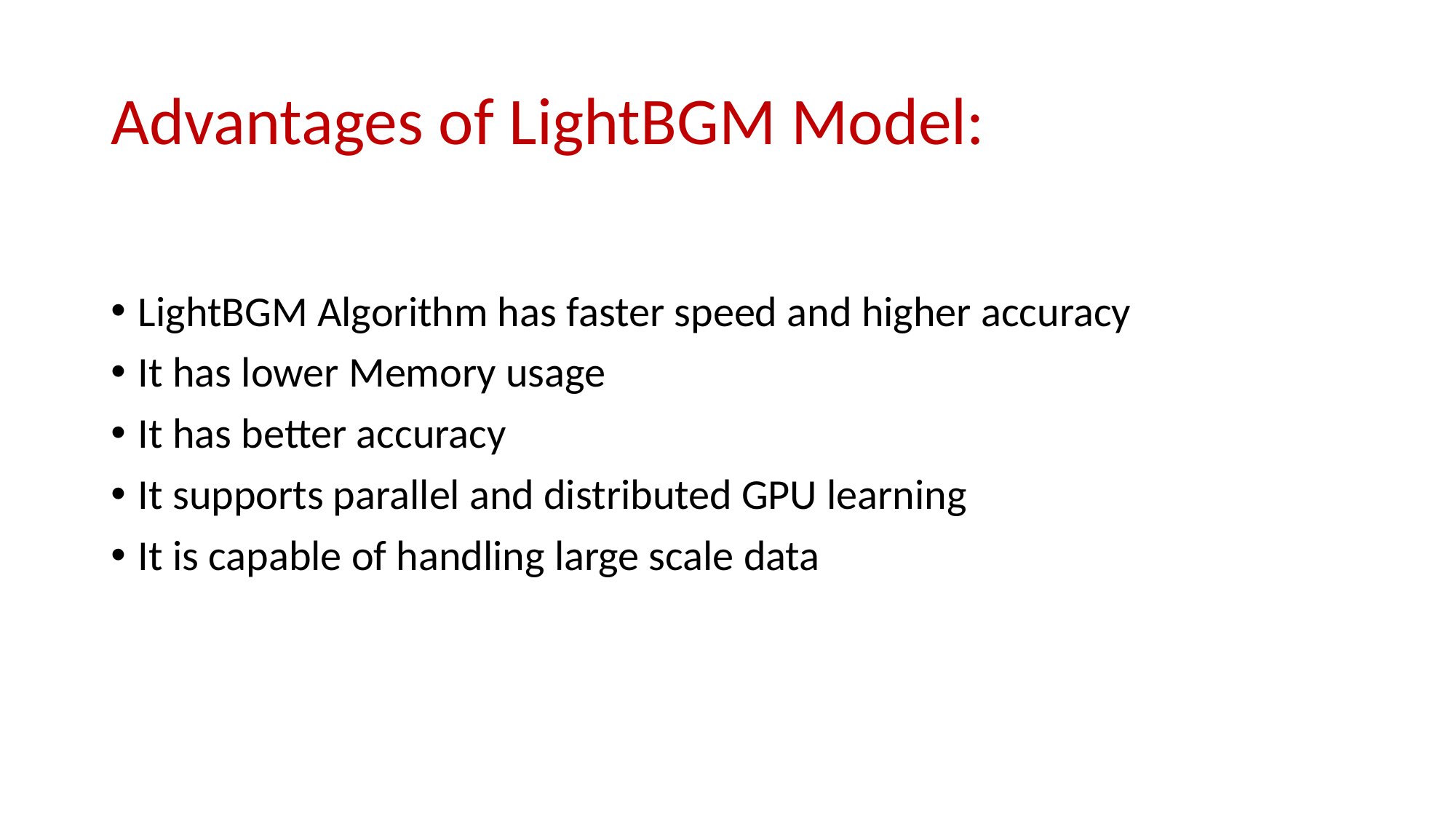

# Advantages of LightBGM Model:

LightBGM Algorithm has faster speed and higher accuracy
It has lower Memory usage
It has better accuracy
It supports parallel and distributed GPU learning
It is capable of handling large scale data